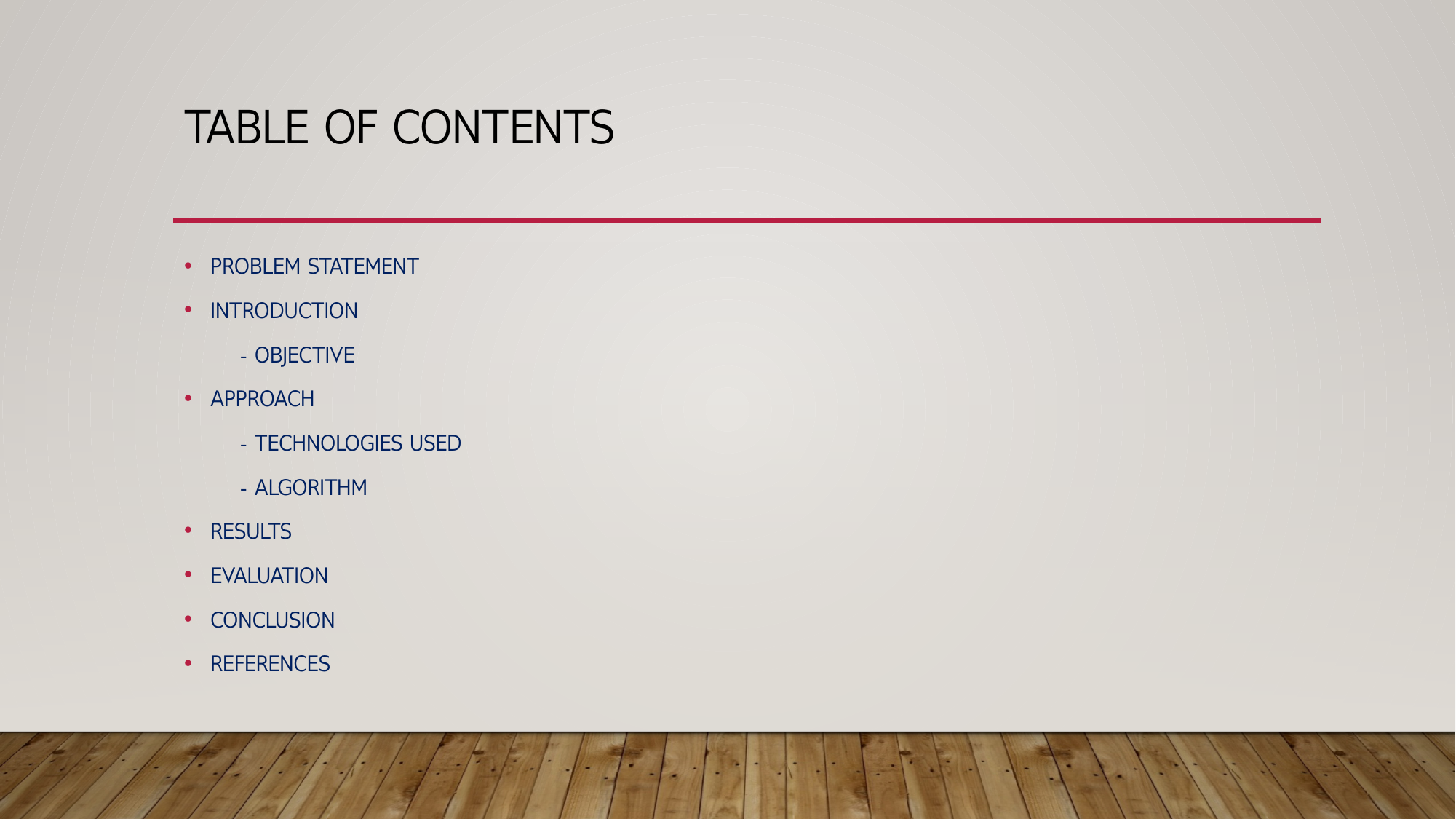

# TABLE OF CONTENTS
PROBLEM STATEMENT
INTRODUCTION
        - OBJECTIVE
APPROACH
        - TECHNOLOGIES USED
        - ALGORITHM
RESULTS
EVALUATION
CONCLUSION
REFERENCES